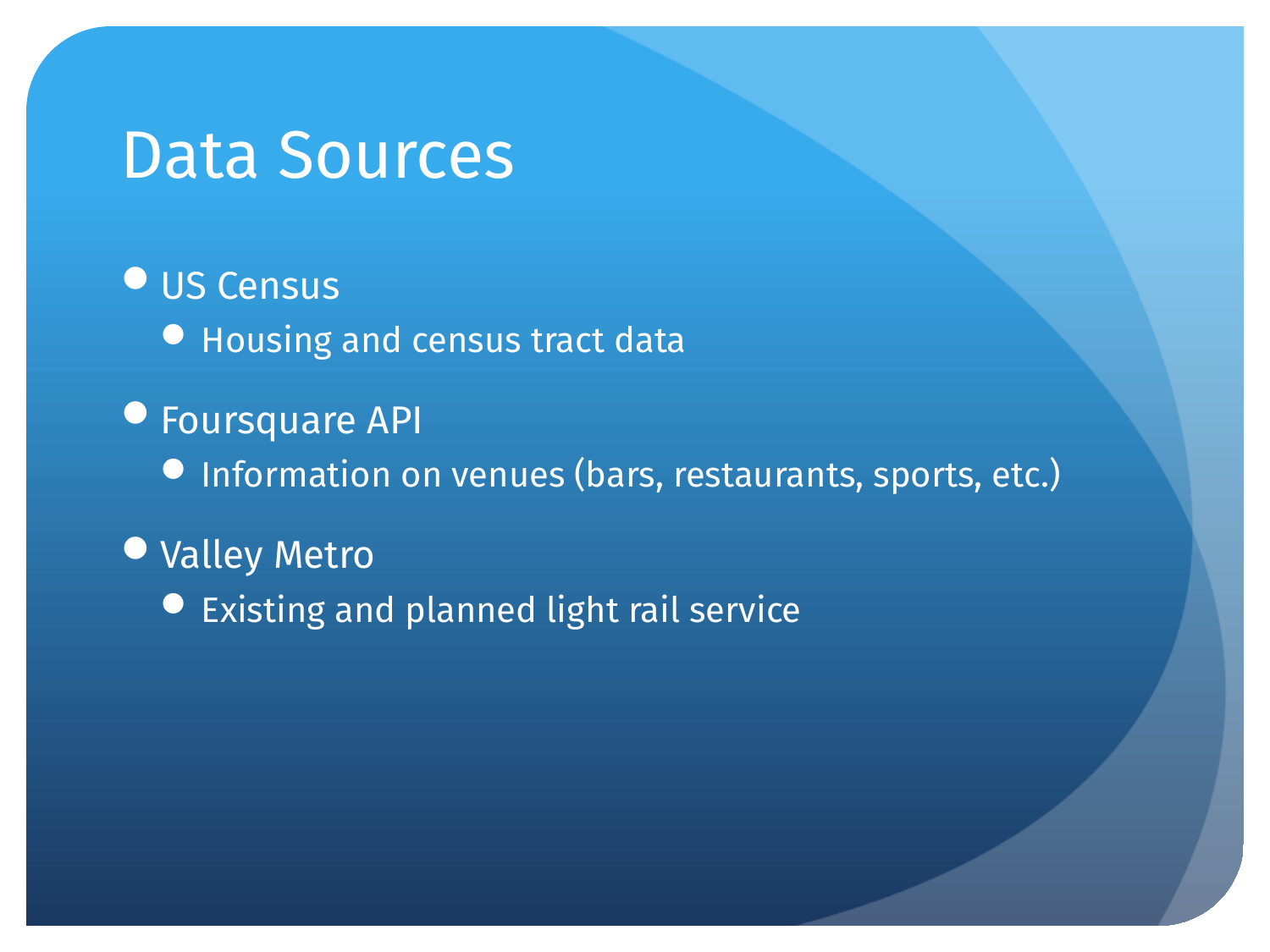

# Data Sources
US Census
Housing and census tract data
Foursquare API
Information on venues (bars, restaurants, sports, etc.)
Valley Metro
Existing and planned light rail service